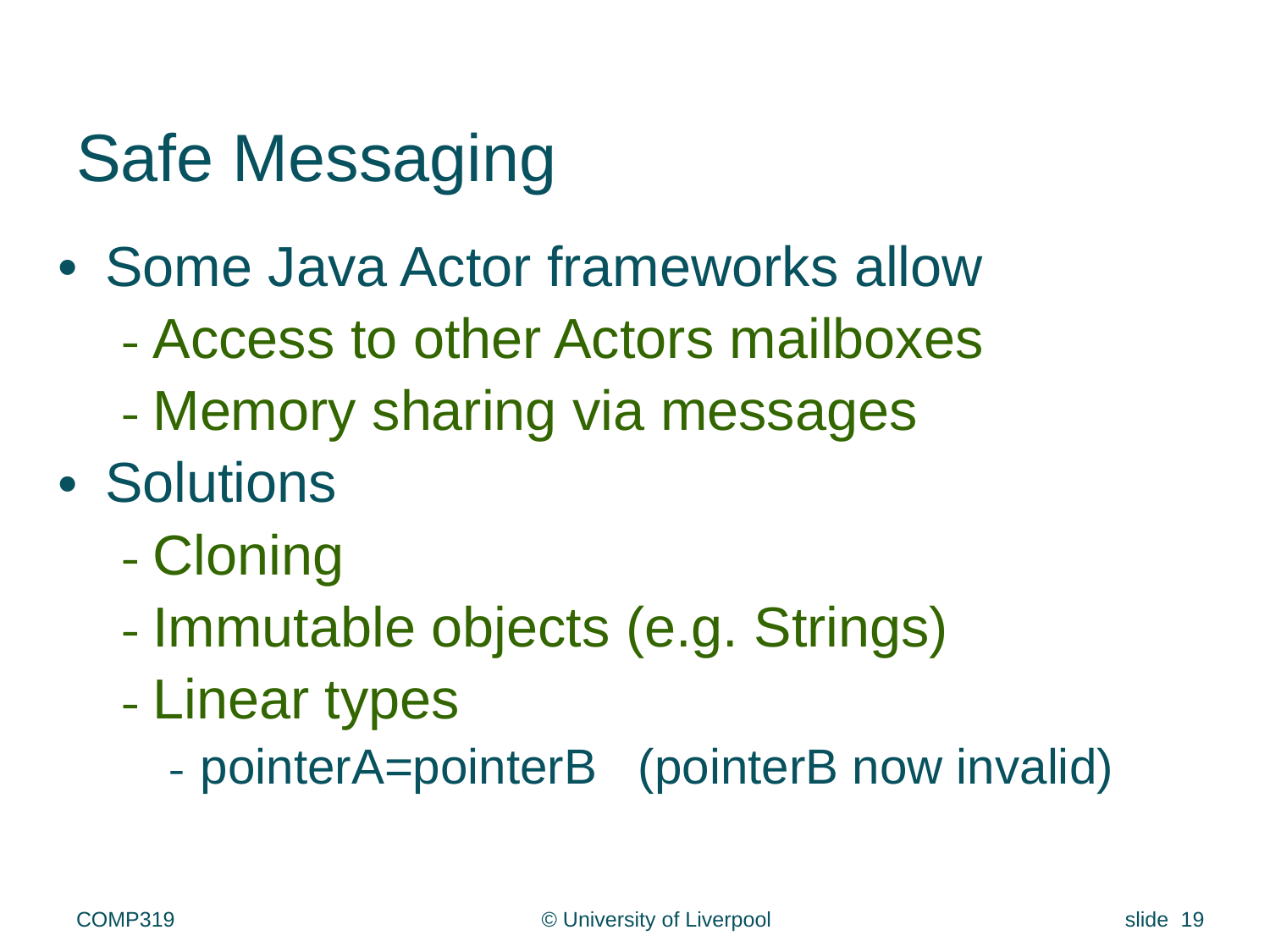

# Safe Messaging
Some Java Actor frameworks allow
Access to other Actors mailboxes
Memory sharing via messages
Solutions
Cloning
Immutable objects (e.g. Strings)
Linear types
pointerA=pointerB   (pointerB now invalid)

COMP319
© University of Liverpool
slide  19